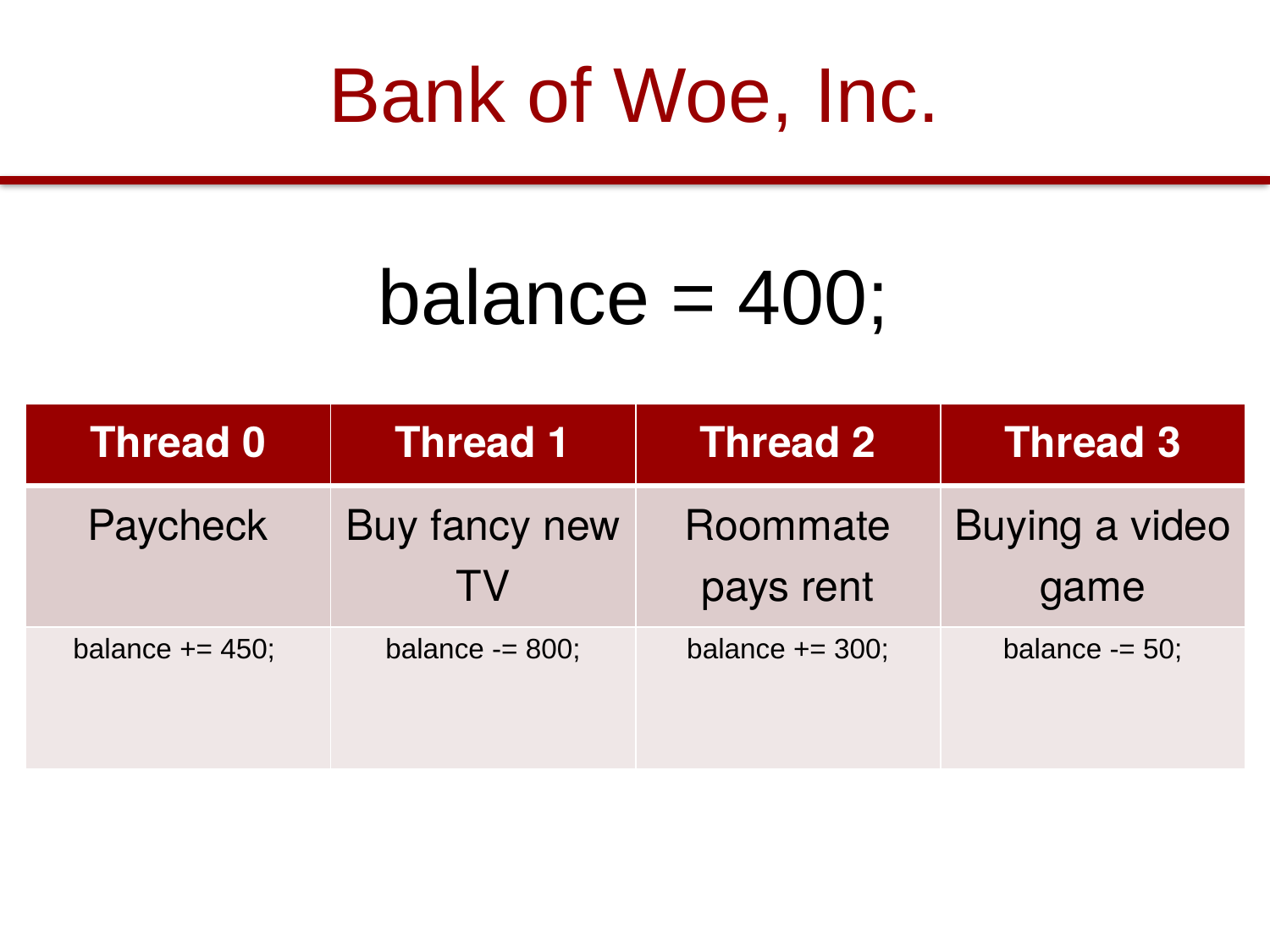

# Bank of Woe, Inc.
balance = 400;
| Thread 0 | Thread 1 | Thread 2 | Thread 3 |
| --- | --- | --- | --- |
| Paycheck | Buy fancy new TV | Roommate pays rent | Buying a video game |
| balance += 450; | balance -= 800; | balance += 300; | balance -= 50; |